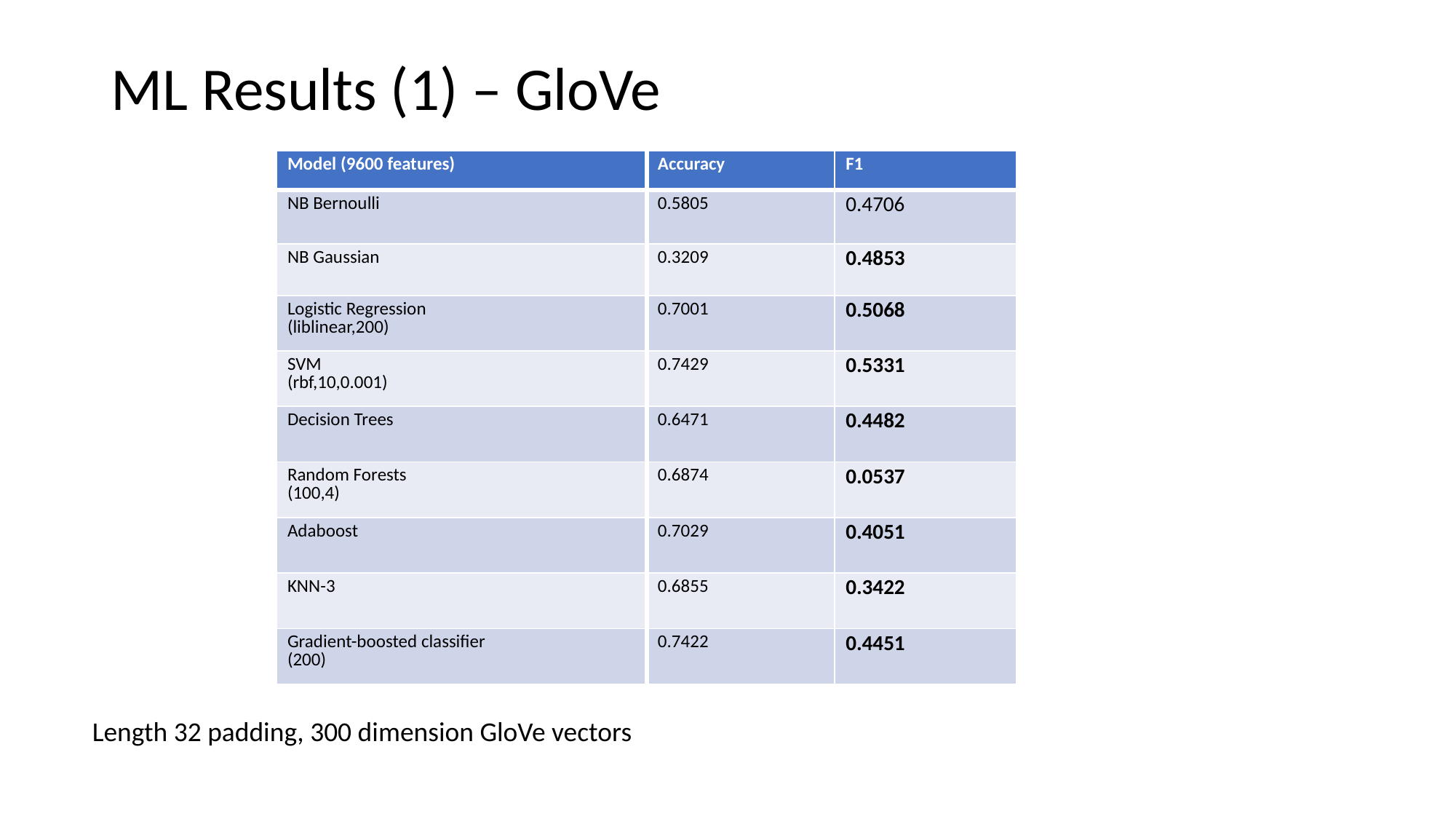

# ML Results (1) – GloVe
| Model (9600 features) | Accuracy | F1 |
| --- | --- | --- |
| NB Bernoulli | 0.5805 | 0.4706 |
| NB Gaussian | 0.3209 | 0.4853 |
| Logistic Regression (liblinear,200) | 0.7001 | 0.5068 |
| SVM (rbf,10,0.001) | 0.7429 | 0.5331 |
| Decision Trees | 0.6471 | 0.4482 |
| Random Forests (100,4) | 0.6874 | 0.0537 |
| Adaboost | 0.7029 | 0.4051 |
| KNN-3 | 0.6855 | 0.3422 |
| Gradient-boosted classifier (200) | 0.7422 | 0.4451 |
Length 32 padding, 300 dimension GloVe vectors